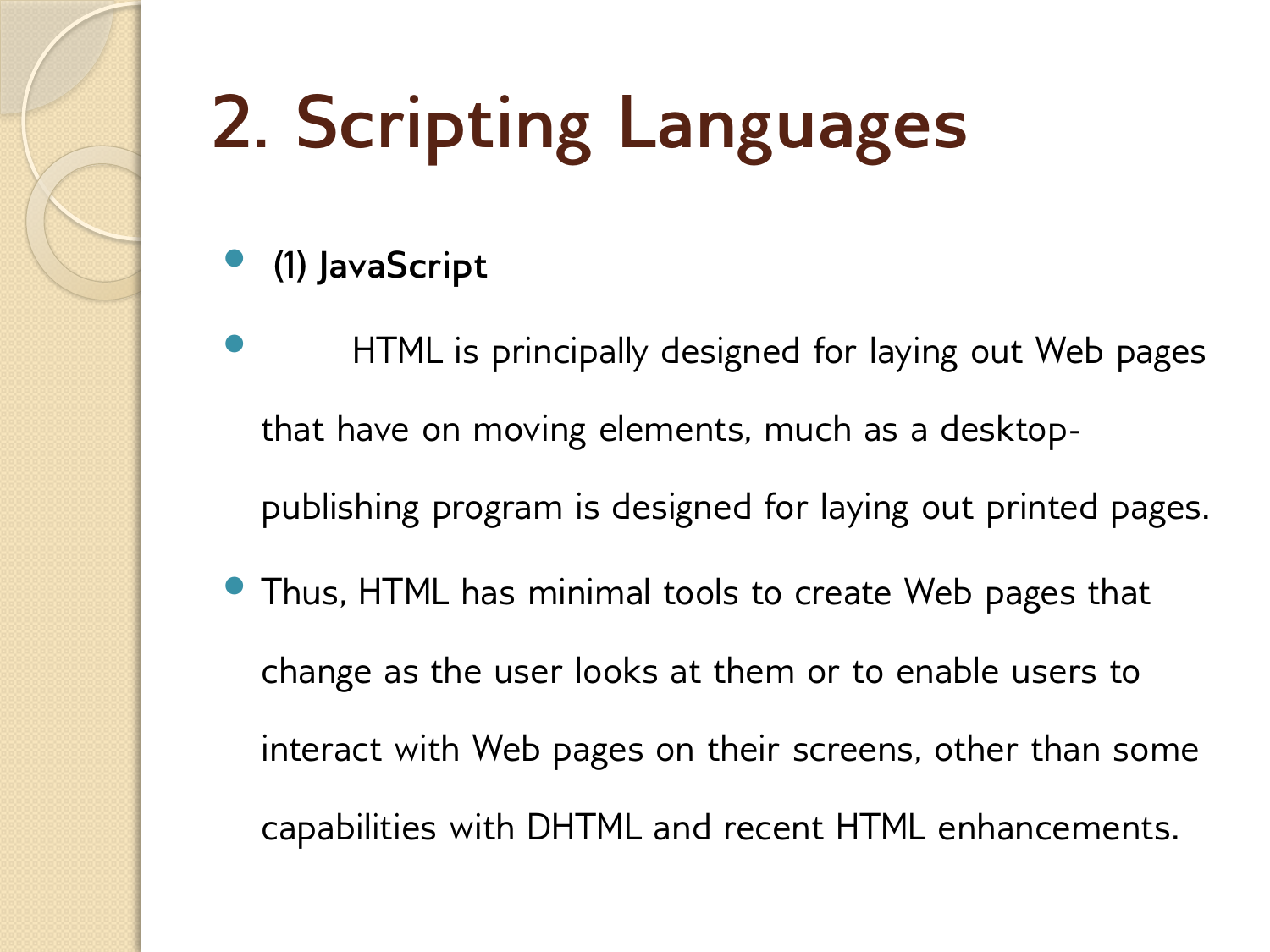

# 2. Scripting Languages
 (1) JavaScript
        HTML is principally designed for laying out Web pages that have on moving elements, much as a desktop-publishing program is designed for laying out printed pages.
Thus, HTML has minimal tools to create Web pages that change as the user looks at them or to enable users to interact with Web pages on their screens, other than some capabilities with DHTML and recent HTML enhancements.